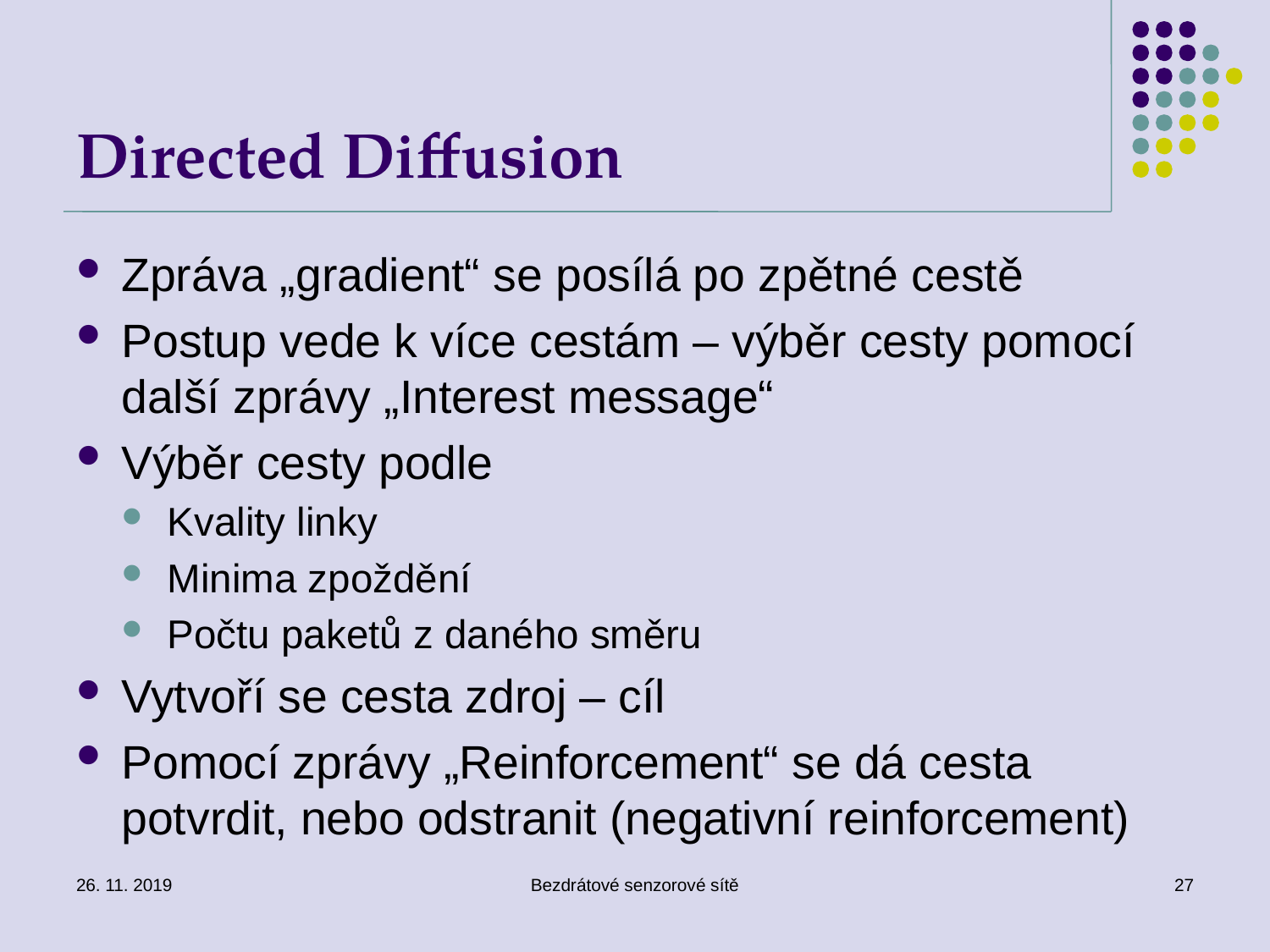

# Directed Diffusion
Zpráva „gradient“ se posílá po zpětné cestě
Postup vede k více cestám – výběr cesty pomocí další zprávy „Interest message“
Výběr cesty podle
Kvality linky
Minima zpoždění
Počtu paketů z daného směru
Vytvoří se cesta zdroj – cíl
Pomocí zprávy „Reinforcement“ se dá cesta potvrdit, nebo odstranit (negativní reinforcement)

26. 11. 2019
Bezdrátové senzorové sítě
27